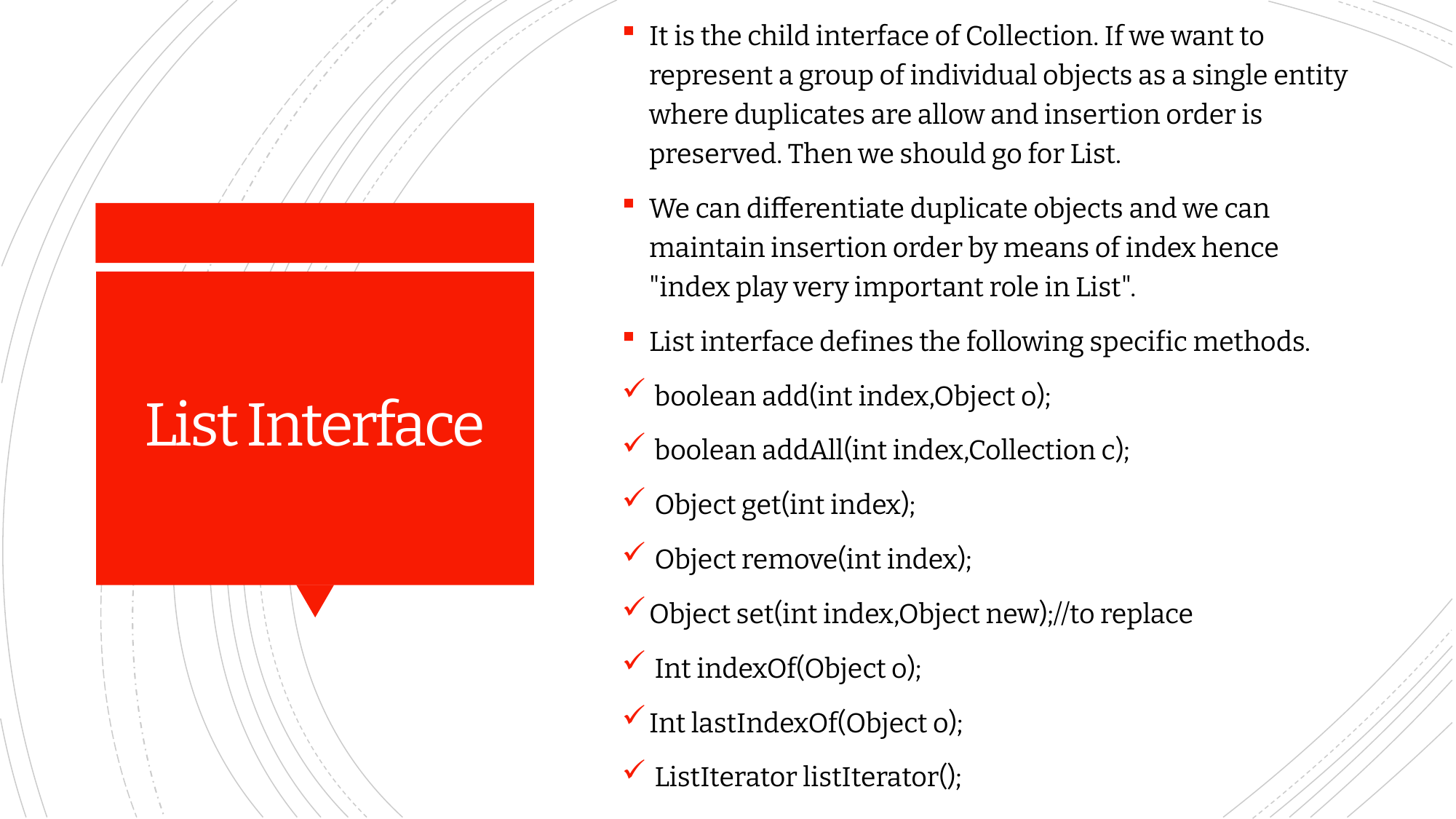

It is the child interface of Collection. If we want to represent a group of individual objects as a single entity where duplicates are allow and insertion order is preserved. Then we should go for List.
We can differentiate duplicate objects and we can maintain insertion order by means of index hence "index play very important role in List".
List interface defines the following specific methods.
 boolean add(int index,Object o);
 boolean addAll(int index,Collection c);
 Object get(int index);
 Object remove(int index);
Object set(int index,Object new);//to replace
 Int indexOf(Object o);
Int lastIndexOf(Object o);
 ListIterator listIterator();
# List Interface